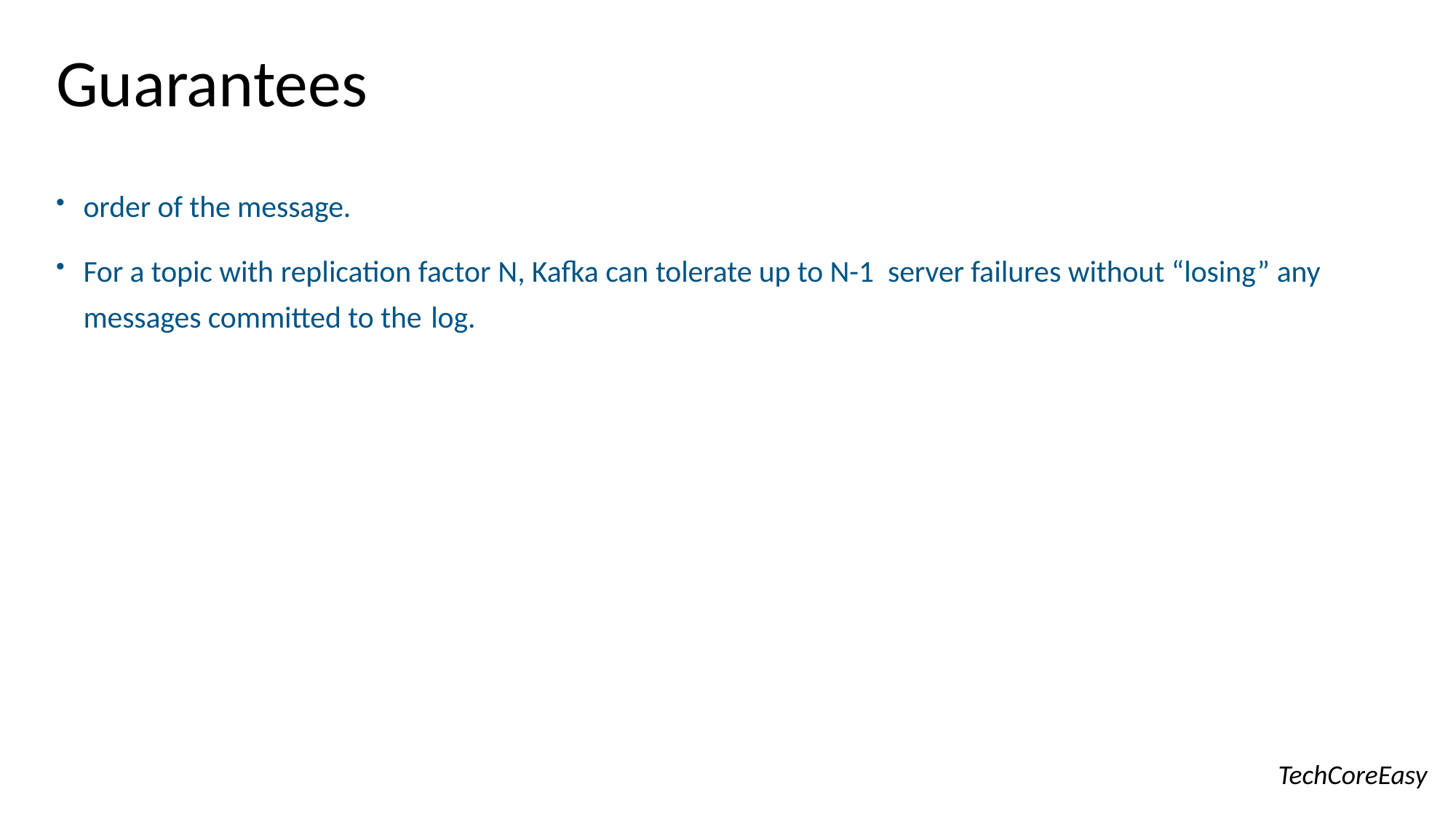

Guarantees
order of the message.
For a topic with replication factor N, Kafka can tolerate up to N-1  server failures without “losing” any messages committed to the log.
TechCoreEasy